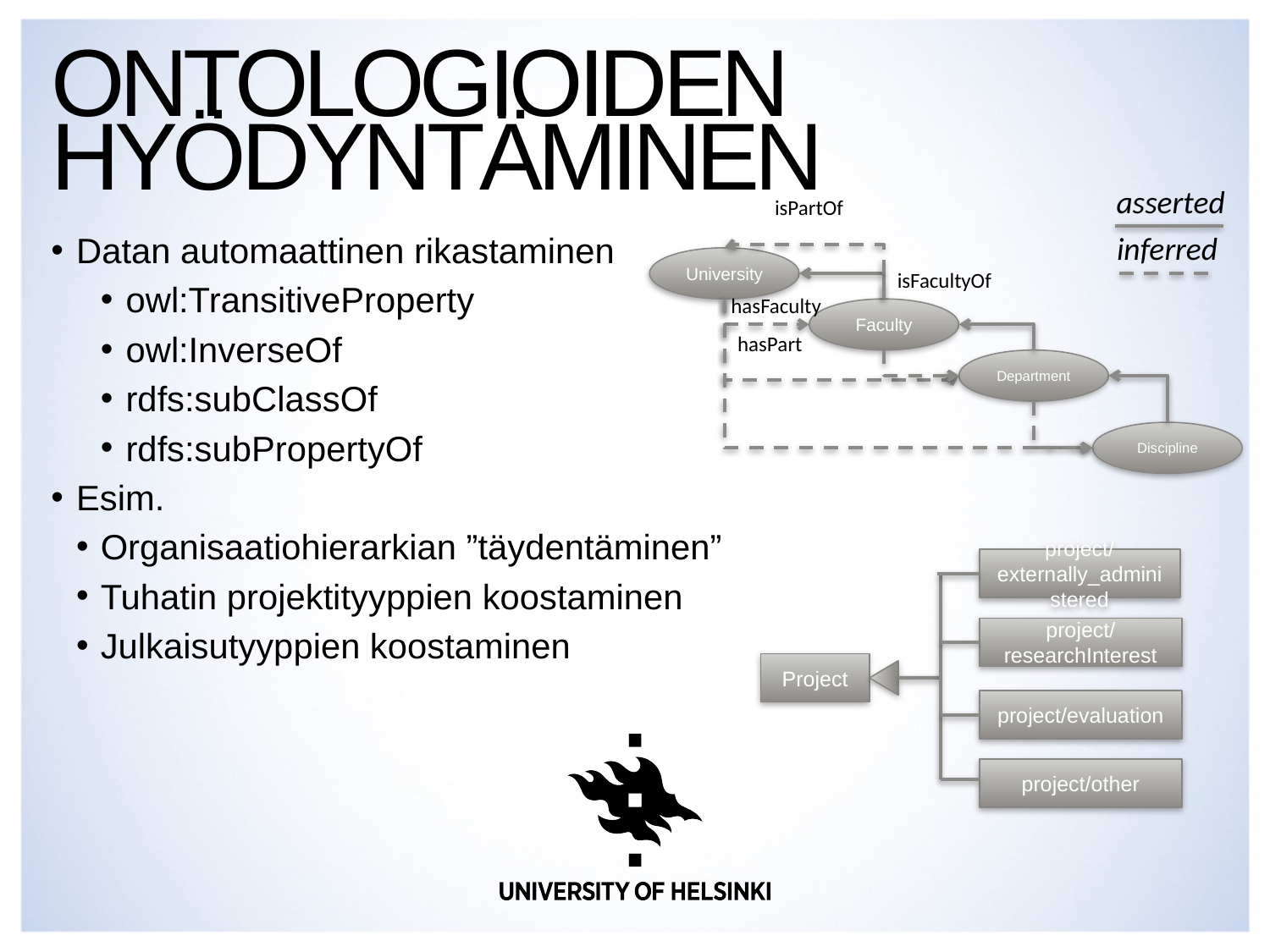

# Ontologioiden hyödyntäminen
asserted
isPartOf
inferred
Datan automaattinen rikastaminen
owl:TransitiveProperty
owl:InverseOf
rdfs:subClassOf
rdfs:subPropertyOf
Esim.
Organisaatiohierarkian ”täydentäminen”
Tuhatin projektityyppien koostaminen
Julkaisutyyppien koostaminen
University
isFacultyOf
hasFaculty
Faculty
hasPart
Department
Discipline
project/externally_administered
project/
researchInterest
Project

project/evaluation
project/other